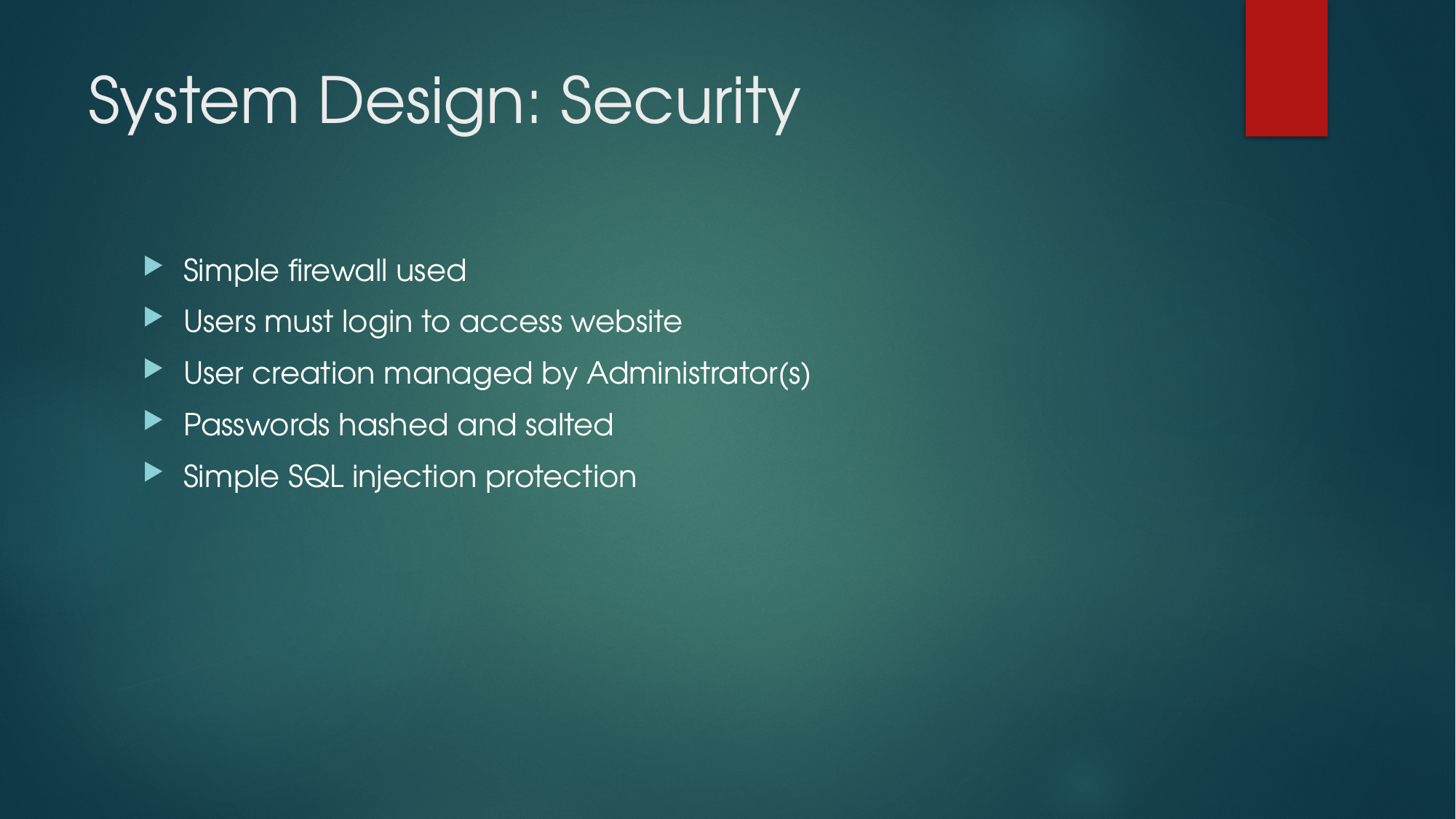

# System Design: Security
Simple firewall used
Users must login to access website
User creation managed by Administrator(s)
Passwords hashed and salted
Simple SQL injection protection